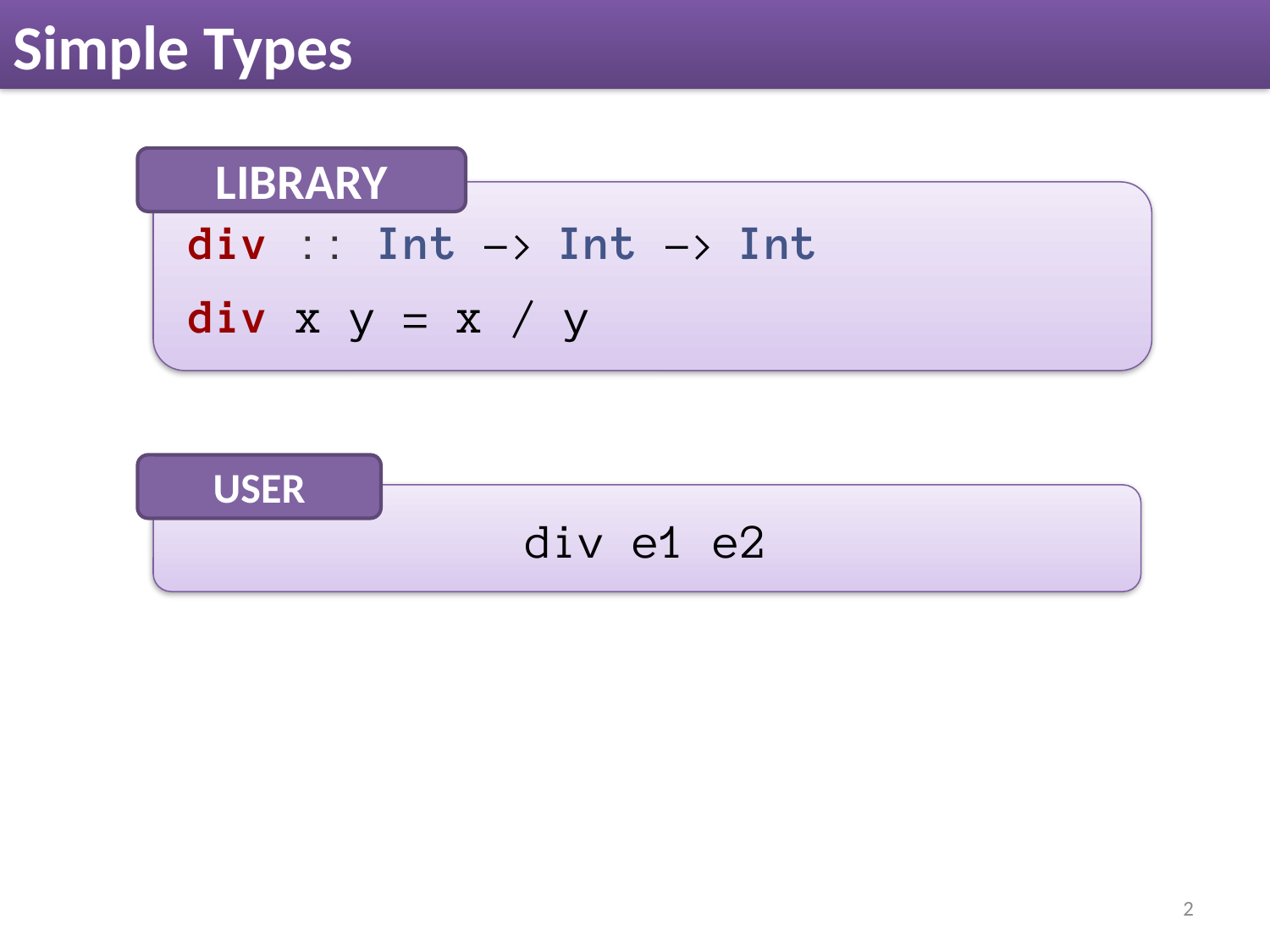

# Simple Types
LIBRARY
 div :: Int -> Int -> Int
 div x y = x / y
USER
div e1 e2
2